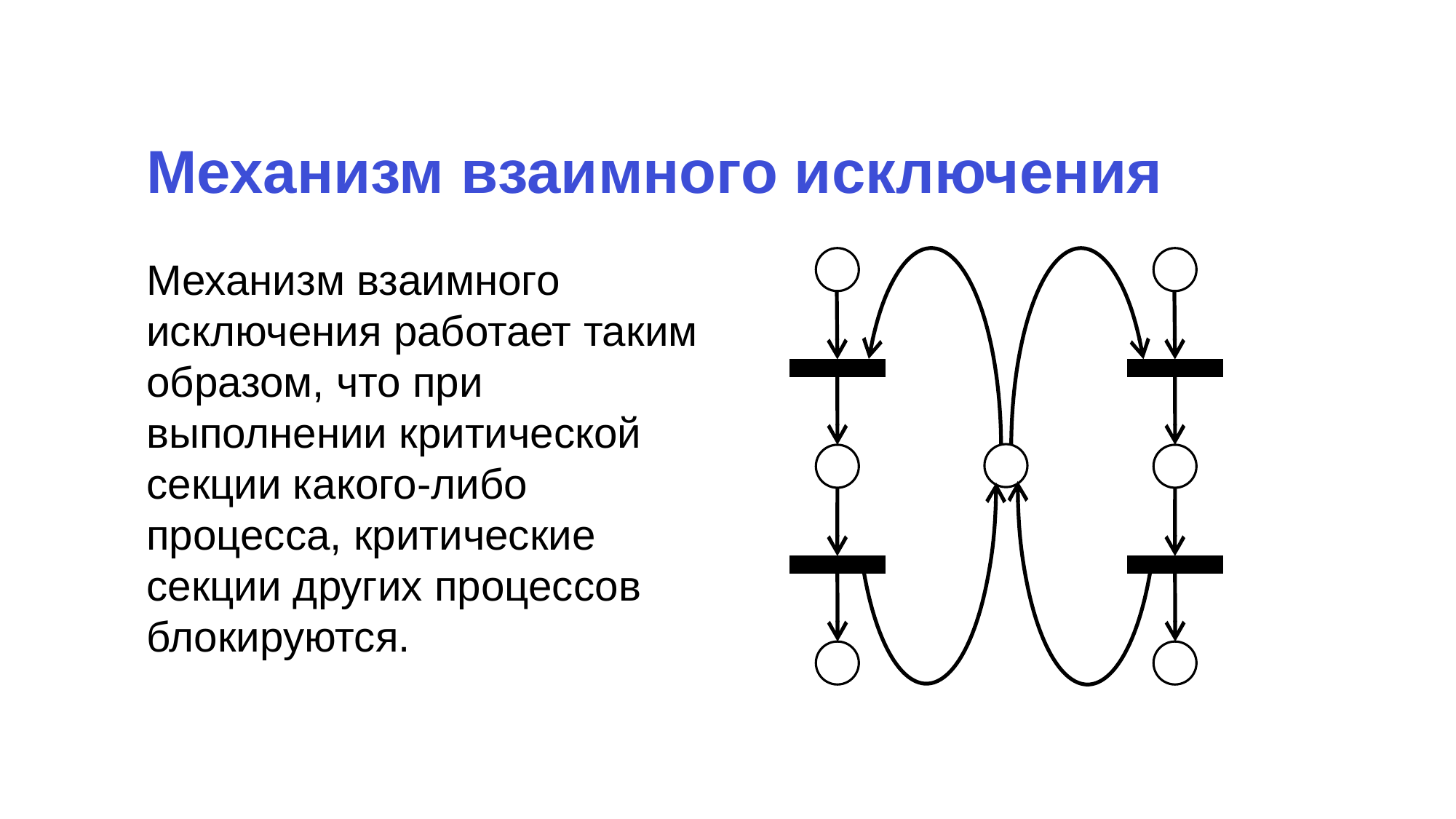

Механизм взаимного исключения
Механизм взаимного исключения работает таким образом, что при выполнении критической секции какого-либо процесса, критические секции других процессов блокируются.